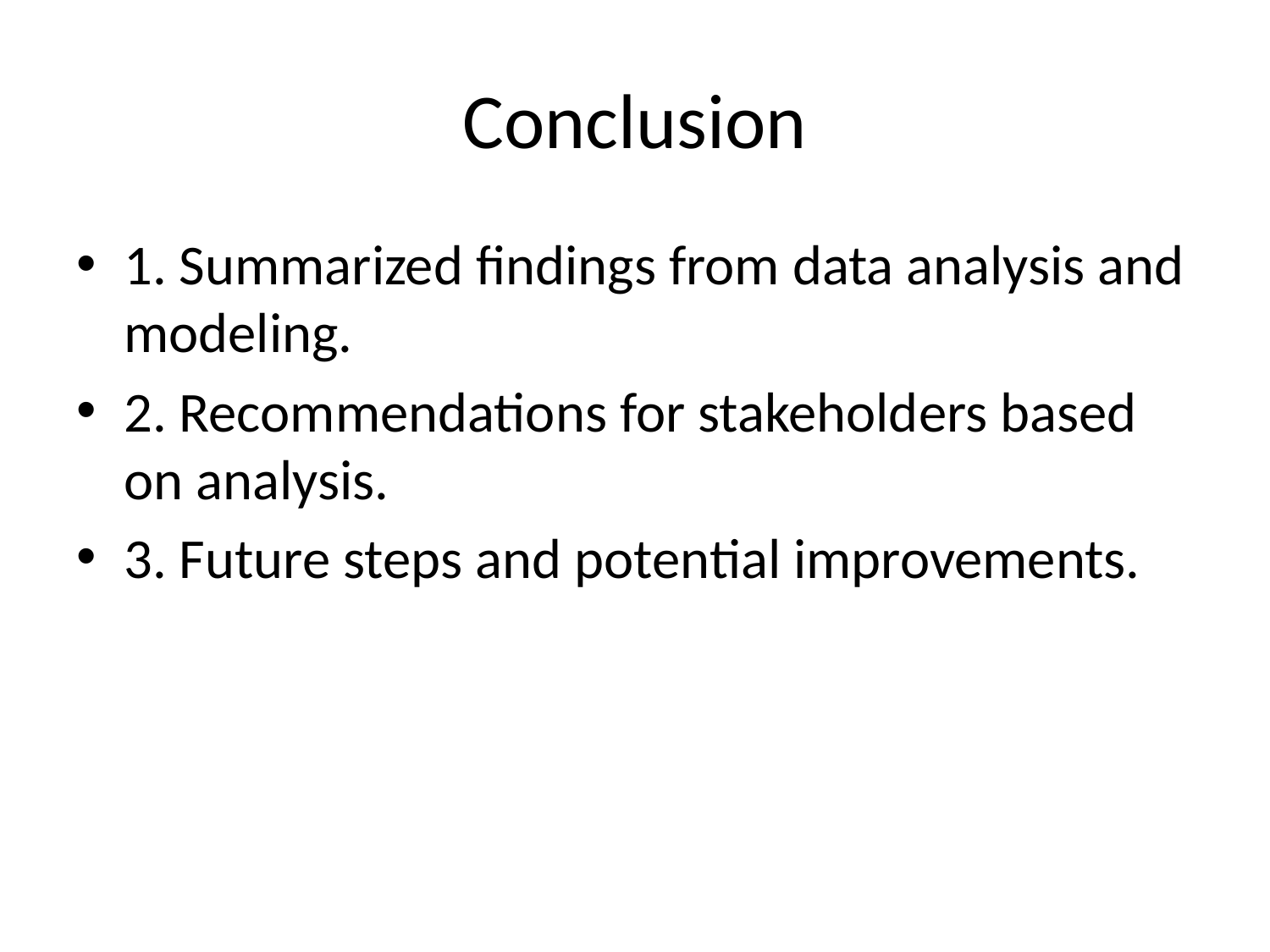

# Conclusion
1. Summarized findings from data analysis and modeling.
2. Recommendations for stakeholders based on analysis.
3. Future steps and potential improvements.